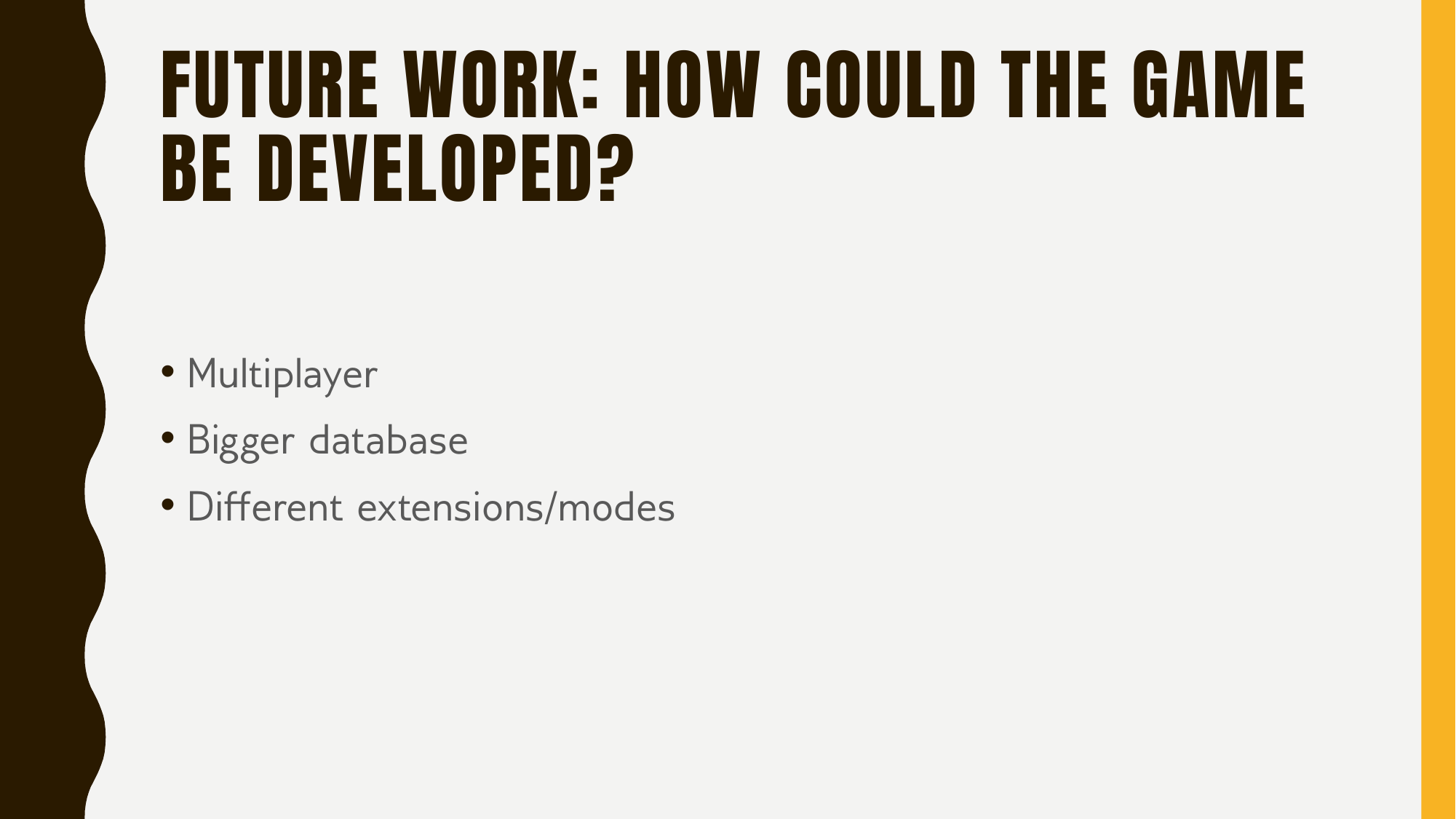

# Future work: how could the game be developed?

Multiplayer
Bigger database
Different extensions/modes